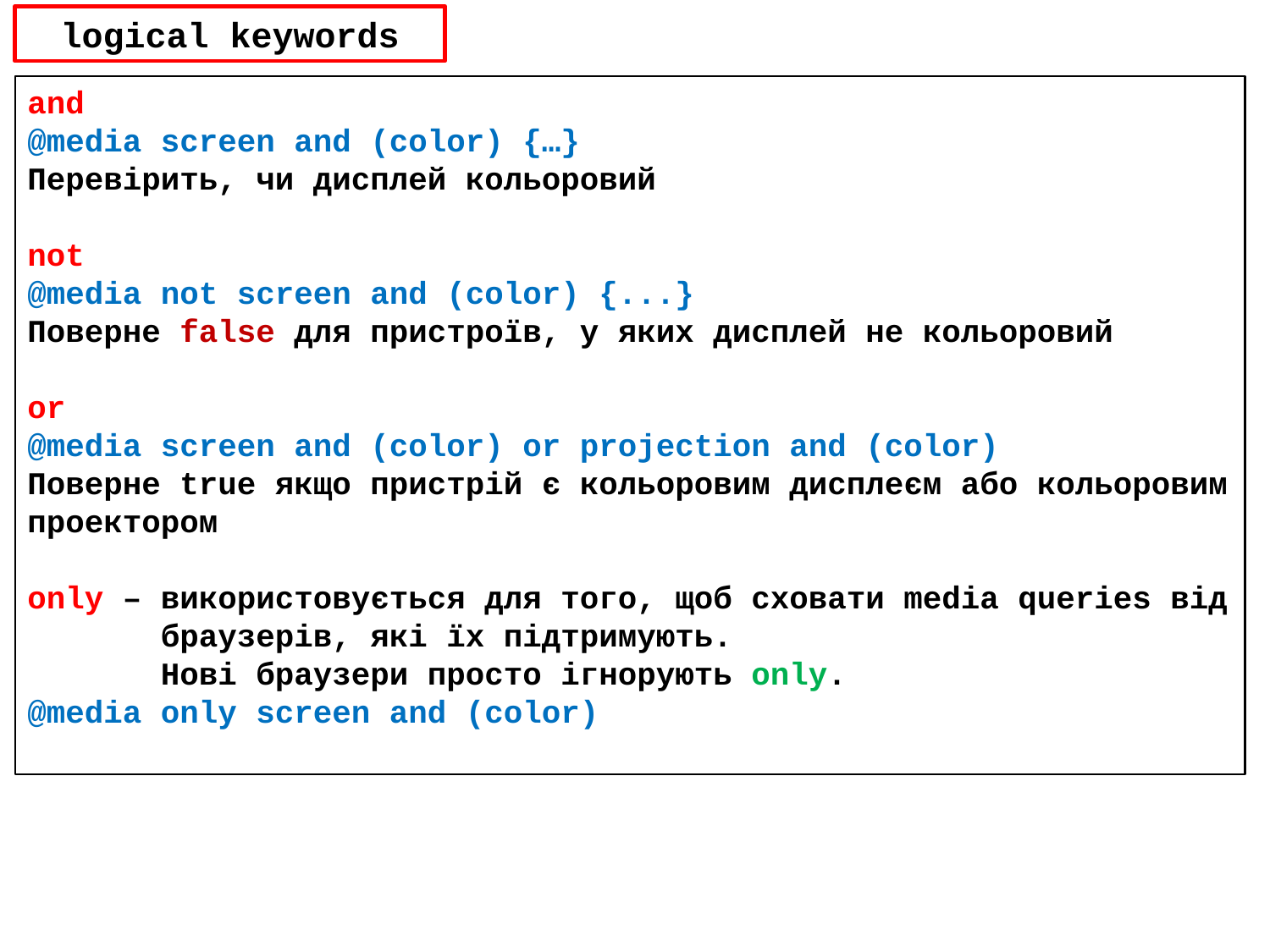

logical keywords
and
@media screen and (color) {…}
Перевірить, чи дисплей кольоровий

not
@media not screen and (color) {...}
Поверне false для пристроїв, у яких дисплей не кольоровий

or
@media screen and (color) or projection and (color)
Поверне true якщо пристрій є кольоровим дисплеєм або кольоровим проектором

only – використовується для того, щоб сховати media queries від
       браузерів, які їх підтримують.
       Нові браузери просто ігнорують only.
@media only screen and (color)